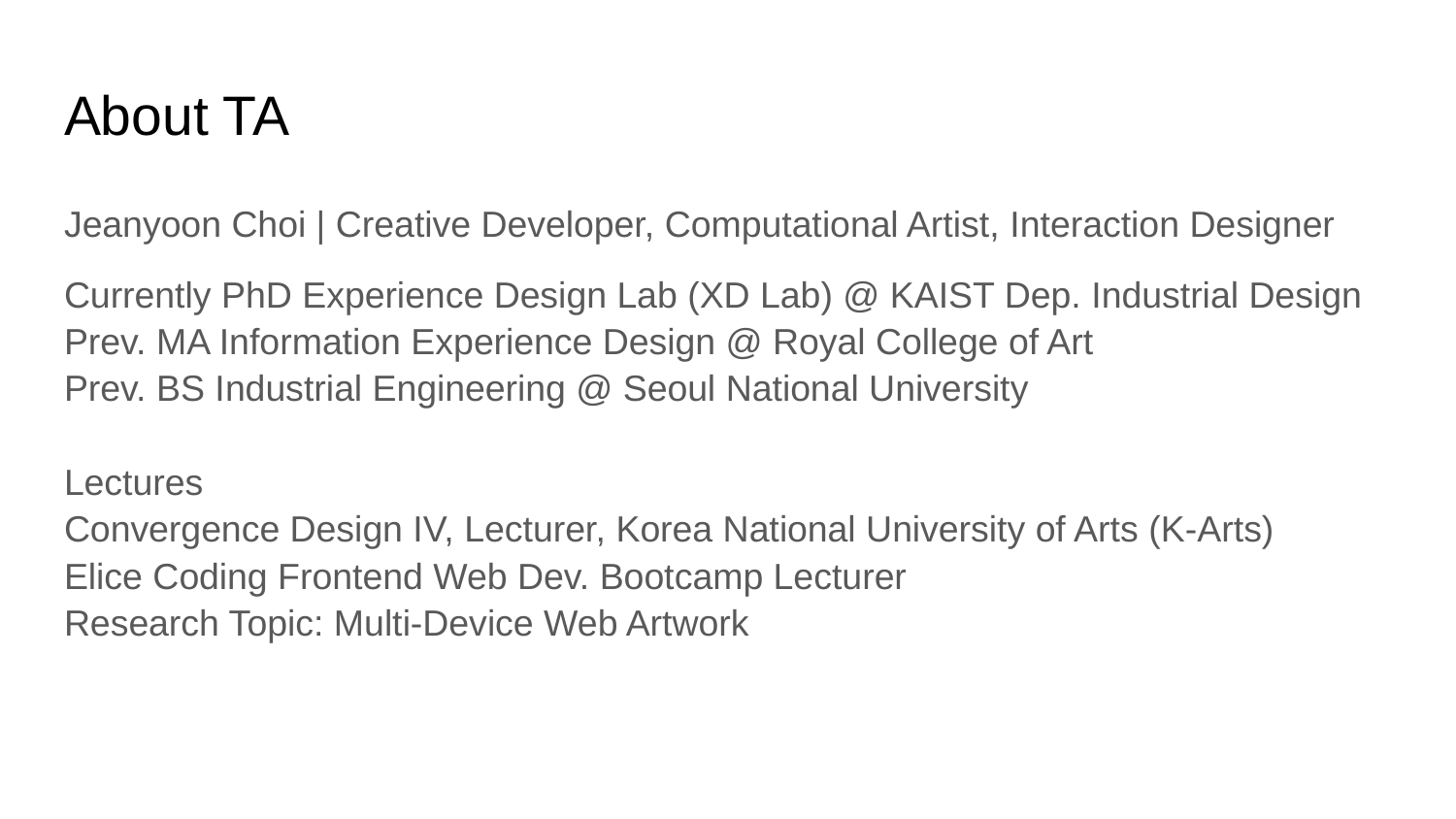

# About TA
Jeanyoon Choi | Creative Developer, Computational Artist, Interaction Designer
Currently PhD Experience Design Lab (XD Lab) @ KAIST Dep. Industrial Design
Prev. MA Information Experience Design @ Royal College of Art
Prev. BS Industrial Engineering @ Seoul National University
Lectures
Convergence Design IV, Lecturer, Korea National University of Arts (K-Arts)
Elice Coding Frontend Web Dev. Bootcamp Lecturer
Research Topic: Multi-Device Web Artwork